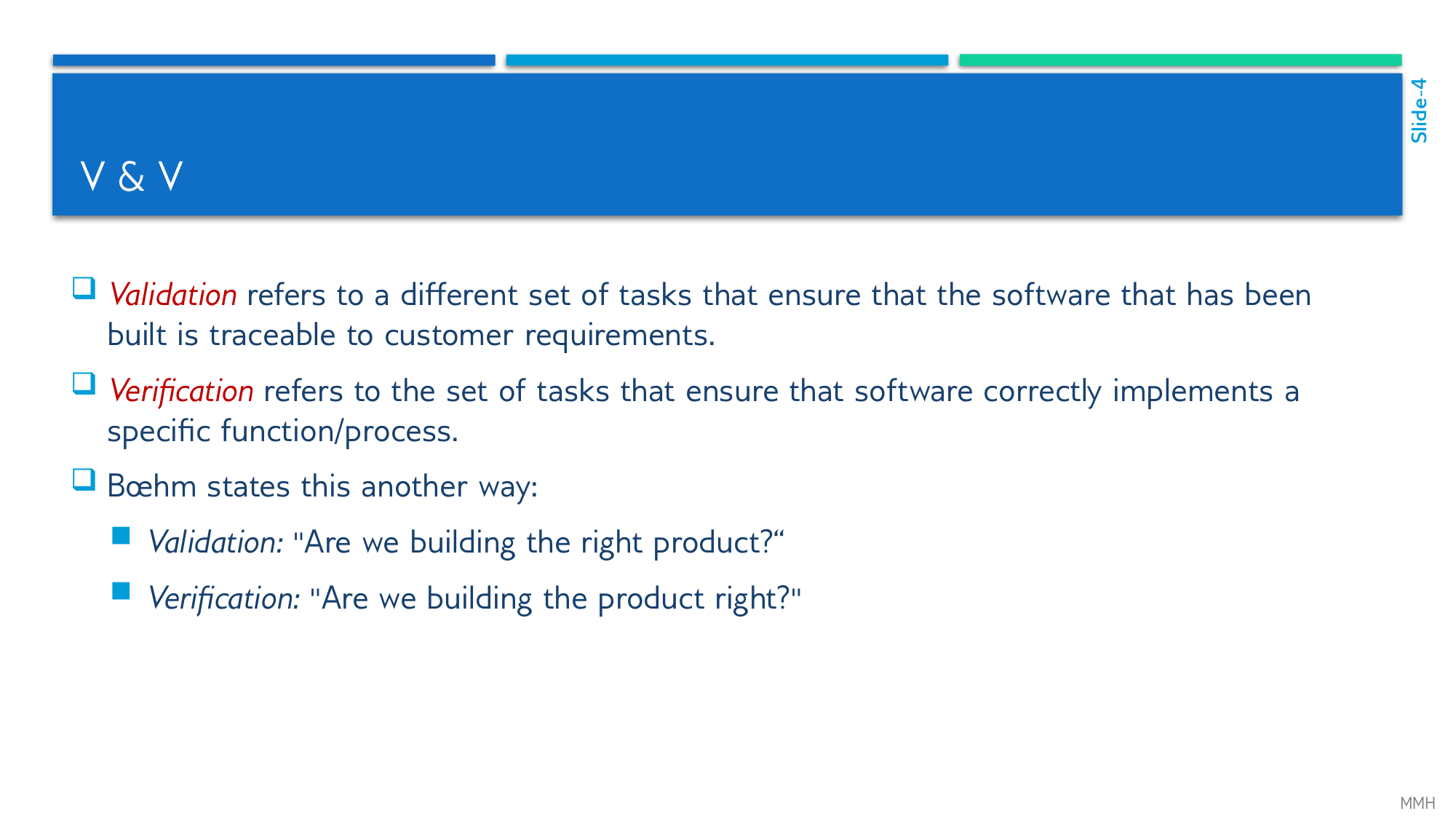

Slide-4
# V & V
Validation refers to a different set of tasks that ensure that the software that has been built is traceable to customer requirements.
Verification refers to the set of tasks that ensure that software correctly implements a specific function/process.
Boehm states this another way:
Validation: "Are we building the right product?“
Verification: "Are we building the product right?"

  MMH